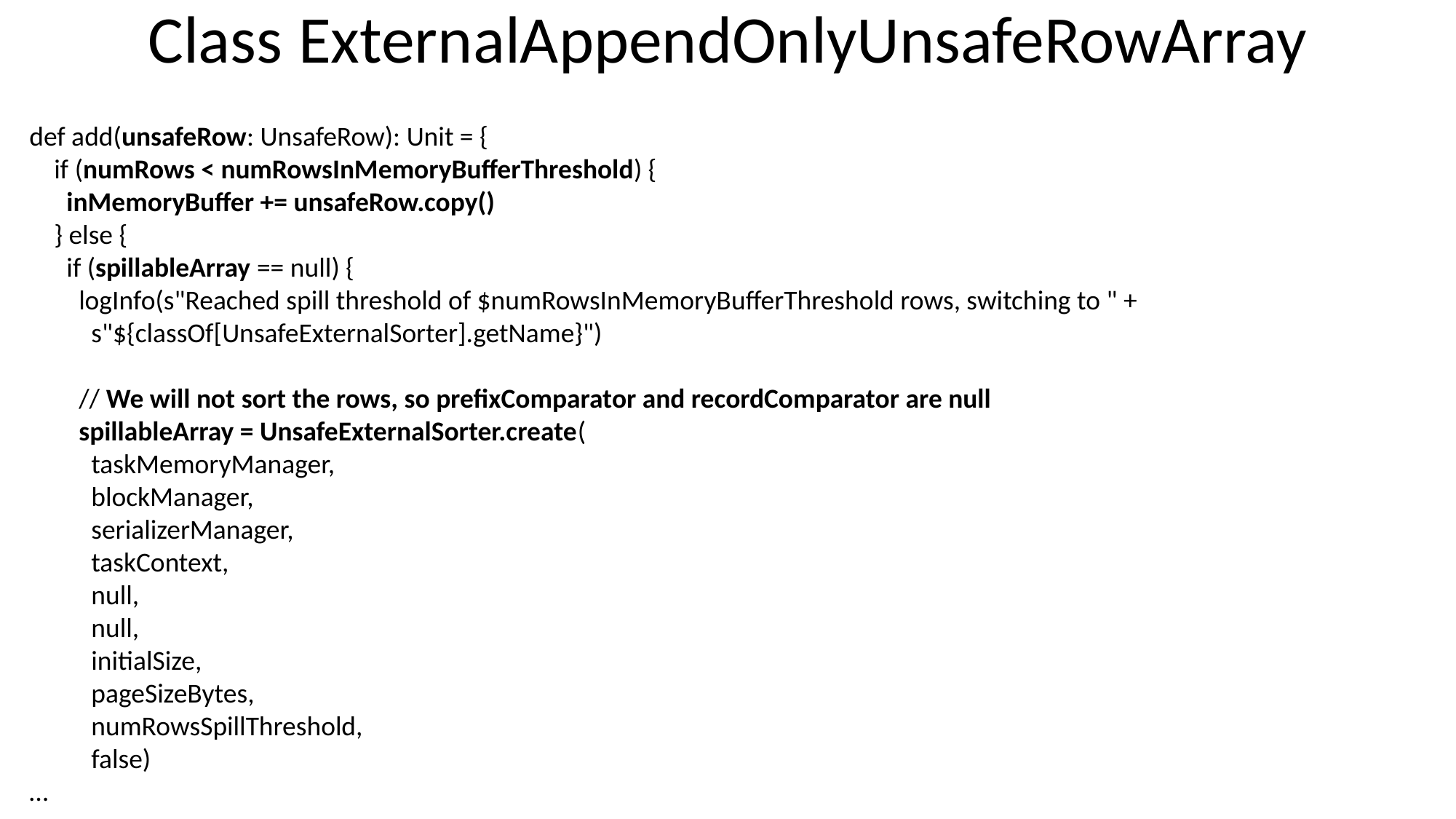

Class ExternalAppendOnlyUnsafeRowArray
def add(unsafeRow: UnsafeRow): Unit = {
    if (numRows < numRowsInMemoryBufferThreshold) {
      inMemoryBuffer += unsafeRow.copy()
    } else {
      if (spillableArray == null) {
        logInfo(s"Reached spill threshold of $numRowsInMemoryBufferThreshold rows, switching to " +
          s"${classOf[UnsafeExternalSorter].getName}")

        // We will not sort the rows, so prefixComparator and recordComparator are null
        spillableArray = UnsafeExternalSorter.create(
          taskMemoryManager,
          blockManager,
          serializerManager,
          taskContext,
          null,
          null,
          initialSize,
          pageSizeBytes,
          numRowsSpillThreshold,
          false)
…